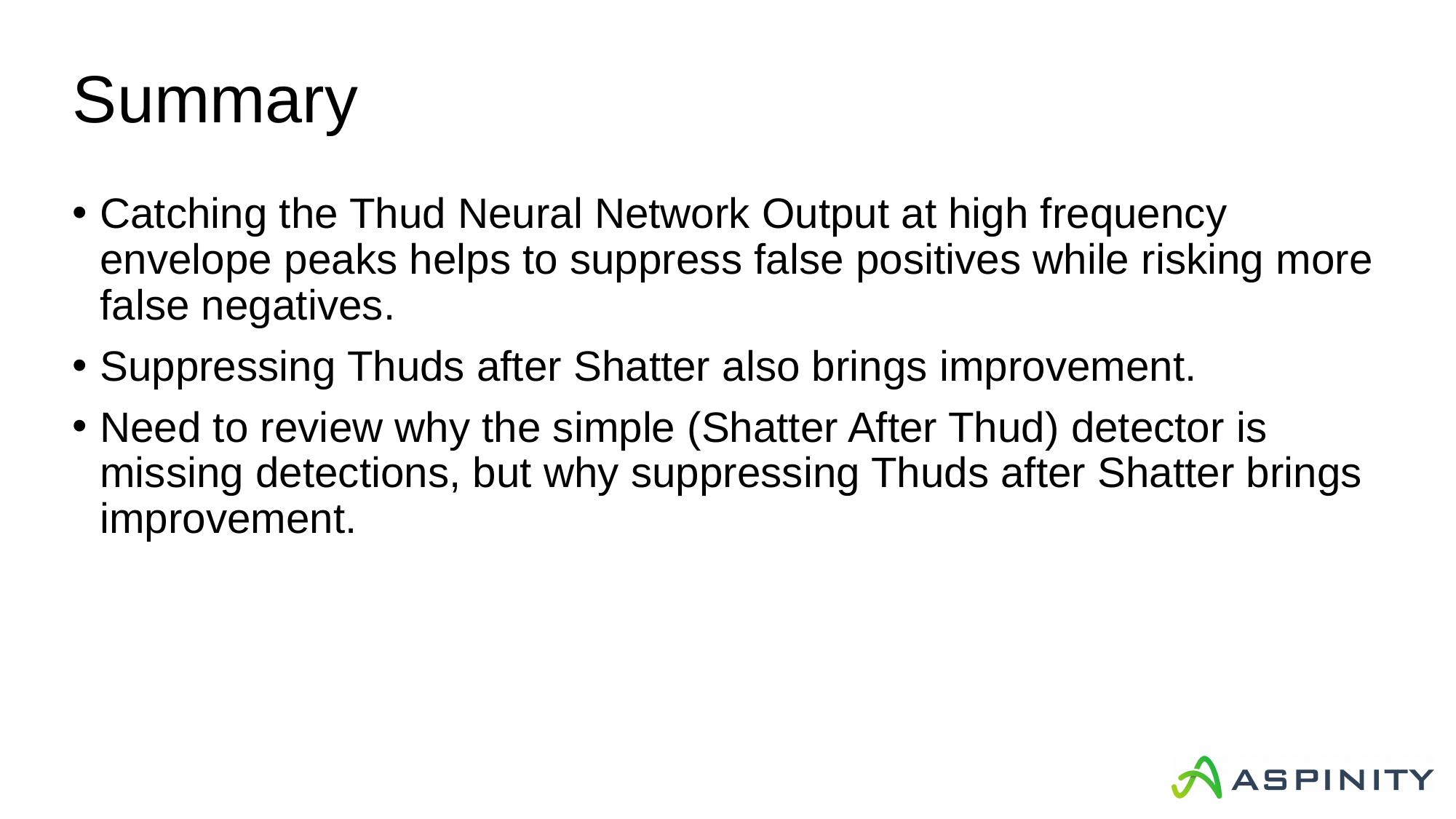

# Summary
Catching the Thud Neural Network Output at high frequency envelope peaks helps to suppress false positives while risking more false negatives.
Suppressing Thuds after Shatter also brings improvement.
Need to review why the simple (Shatter After Thud) detector is missing detections, but why suppressing Thuds after Shatter brings improvement.